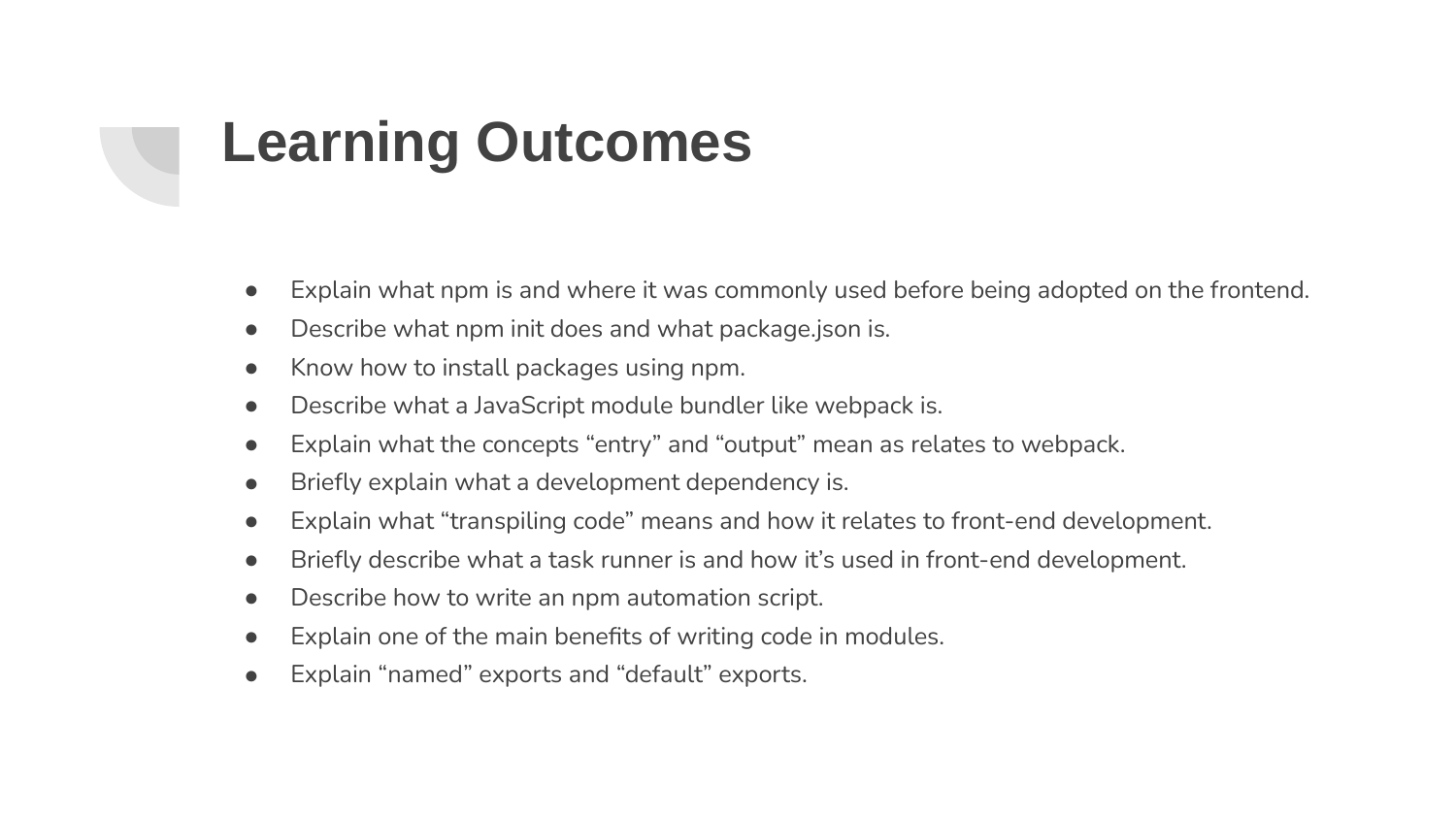

# Learning Outcomes
Explain what npm is and where it was commonly used before being adopted on the frontend.
Describe what npm init does and what package.json is.
Know how to install packages using npm.
Describe what a JavaScript module bundler like webpack is.
Explain what the concepts “entry” and “output” mean as relates to webpack.
Briefly explain what a development dependency is.
Explain what “transpiling code” means and how it relates to front-end development.
Briefly describe what a task runner is and how it’s used in front-end development.
Describe how to write an npm automation script.
Explain one of the main benefits of writing code in modules.
Explain “named” exports and “default” exports.